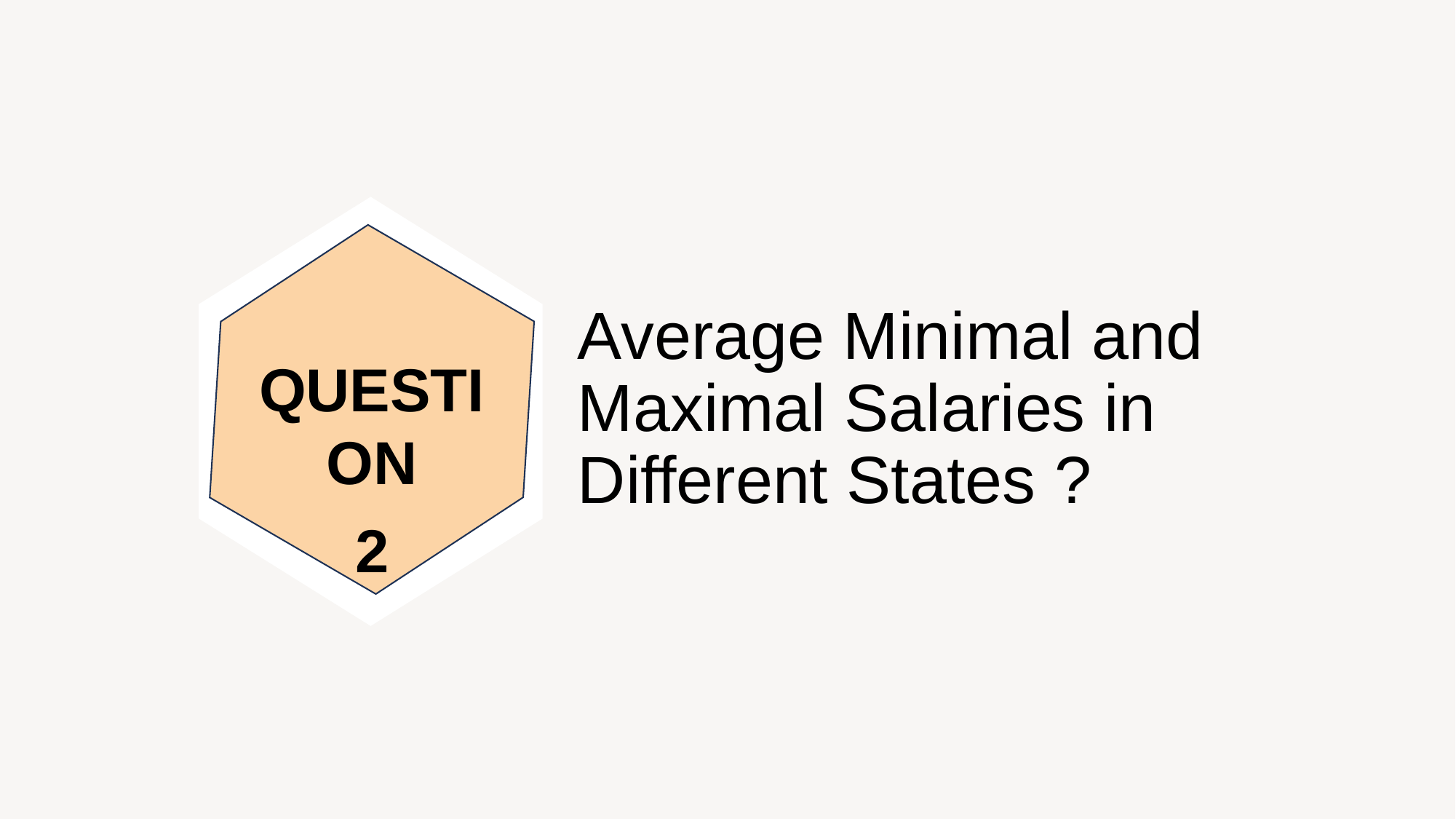

# Average Minimal and Maximal Salaries in Different States ?

Question
2